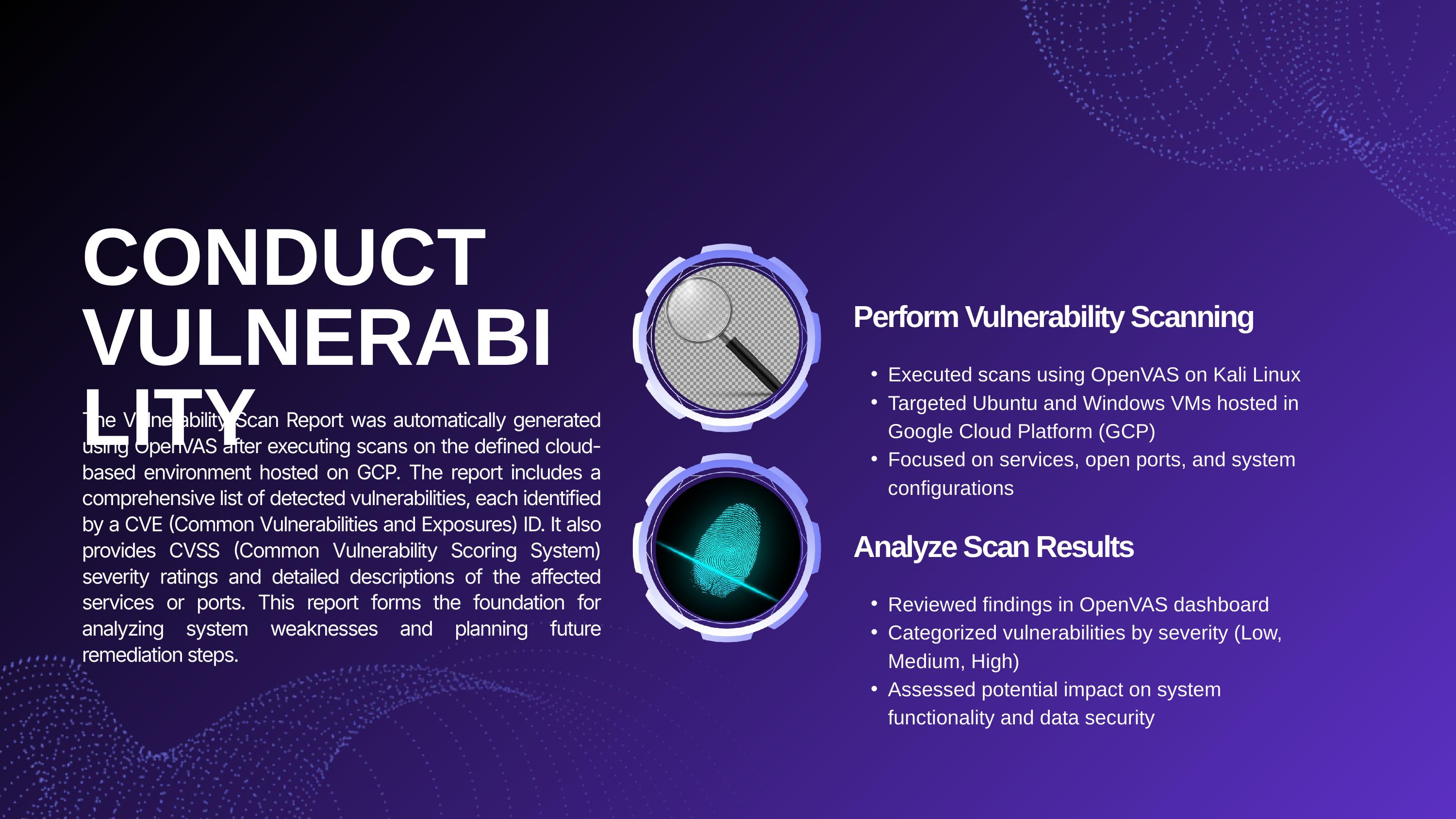

CONDUCT VULNERABILITY

Perform Vulnerability Scanning
Executed scans using OpenVAS on Kali Linux
Targeted Ubuntu and Windows VMs hosted in Google Cloud Platform (GCP)
Focused on services, open ports, and system configurations
The Vulnerability Scan Report was automatically generated using OpenVAS after executing scans on the defined cloud-based environment hosted on GCP. The report includes a comprehensive list of detected vulnerabilities, each identified by a CVE (Common Vulnerabilities and Exposures) ID. It also provides CVSS (Common Vulnerability Scoring System) severity ratings and detailed descriptions of the affected services or ports. This report forms the foundation for analyzing system weaknesses and planning future remediation steps.

Analyze Scan Results
Reviewed findings in OpenVAS dashboard
Categorized vulnerabilities by severity (Low, Medium, High)
Assessed potential impact on system functionality and data security